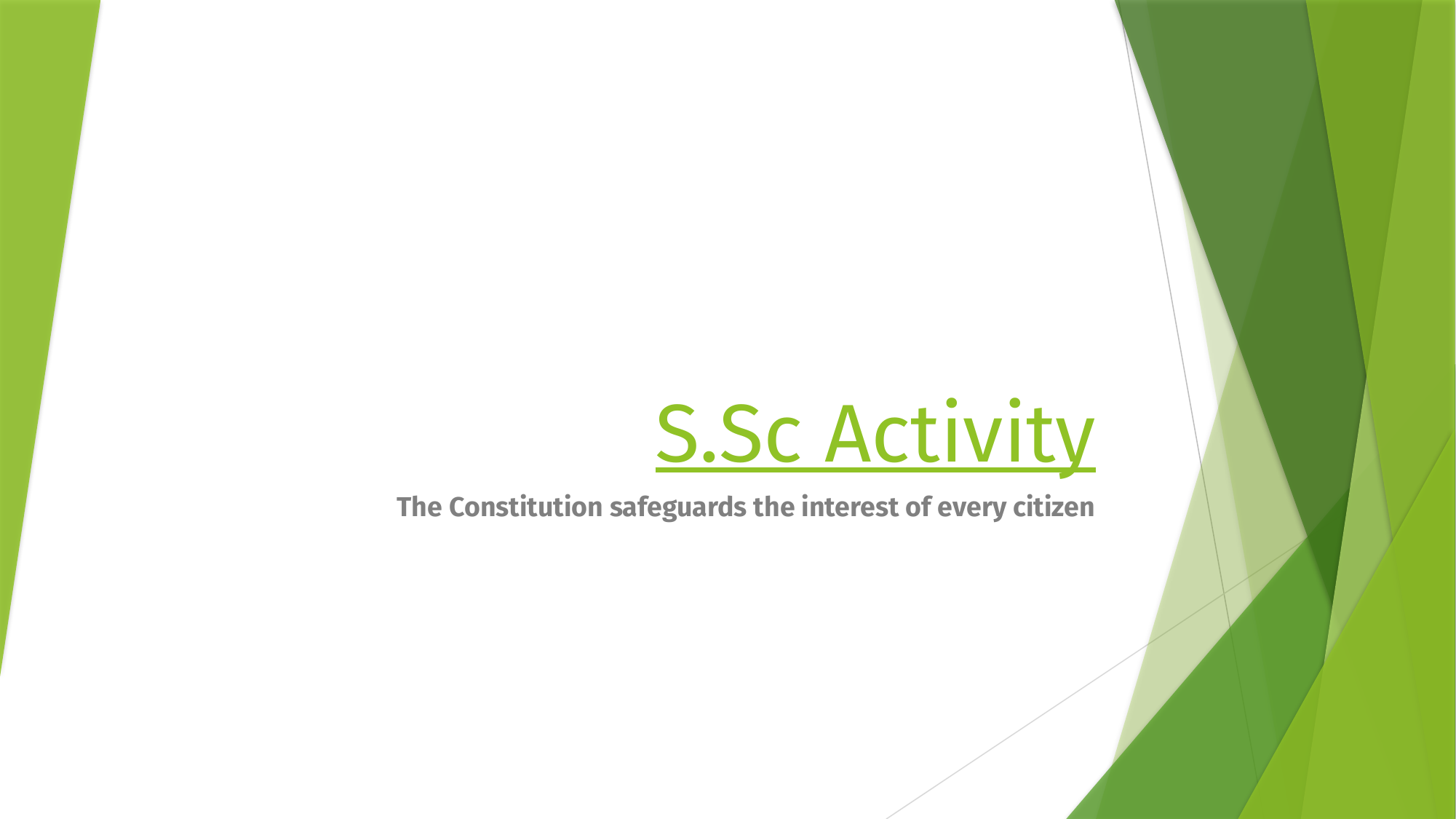

# S.Sc Activity
The Constitution safeguards the interest of every citizen